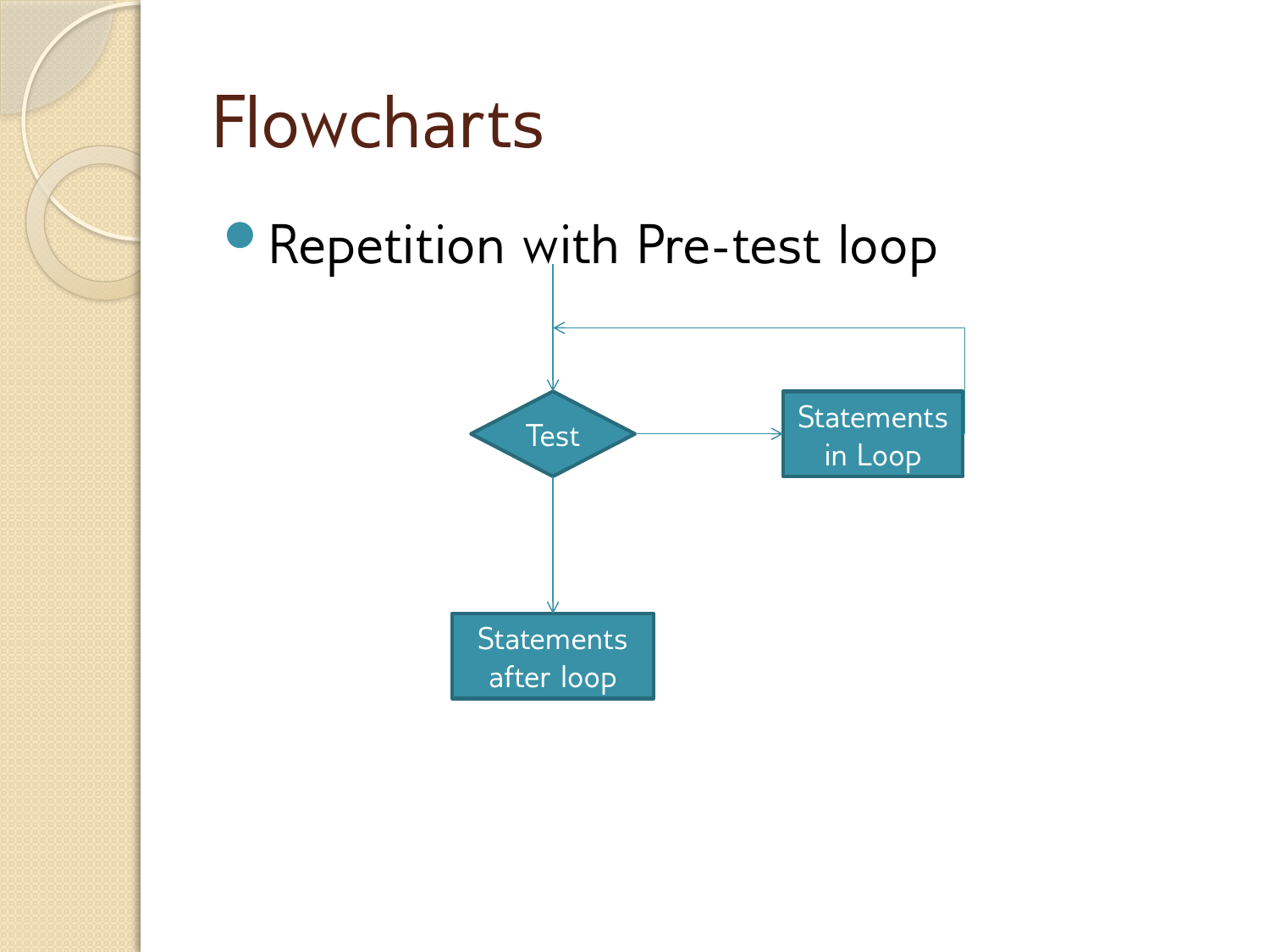

# Flowcharts
Repetition with Pre-test loop
Test
Statements in Loop
Statements after loop